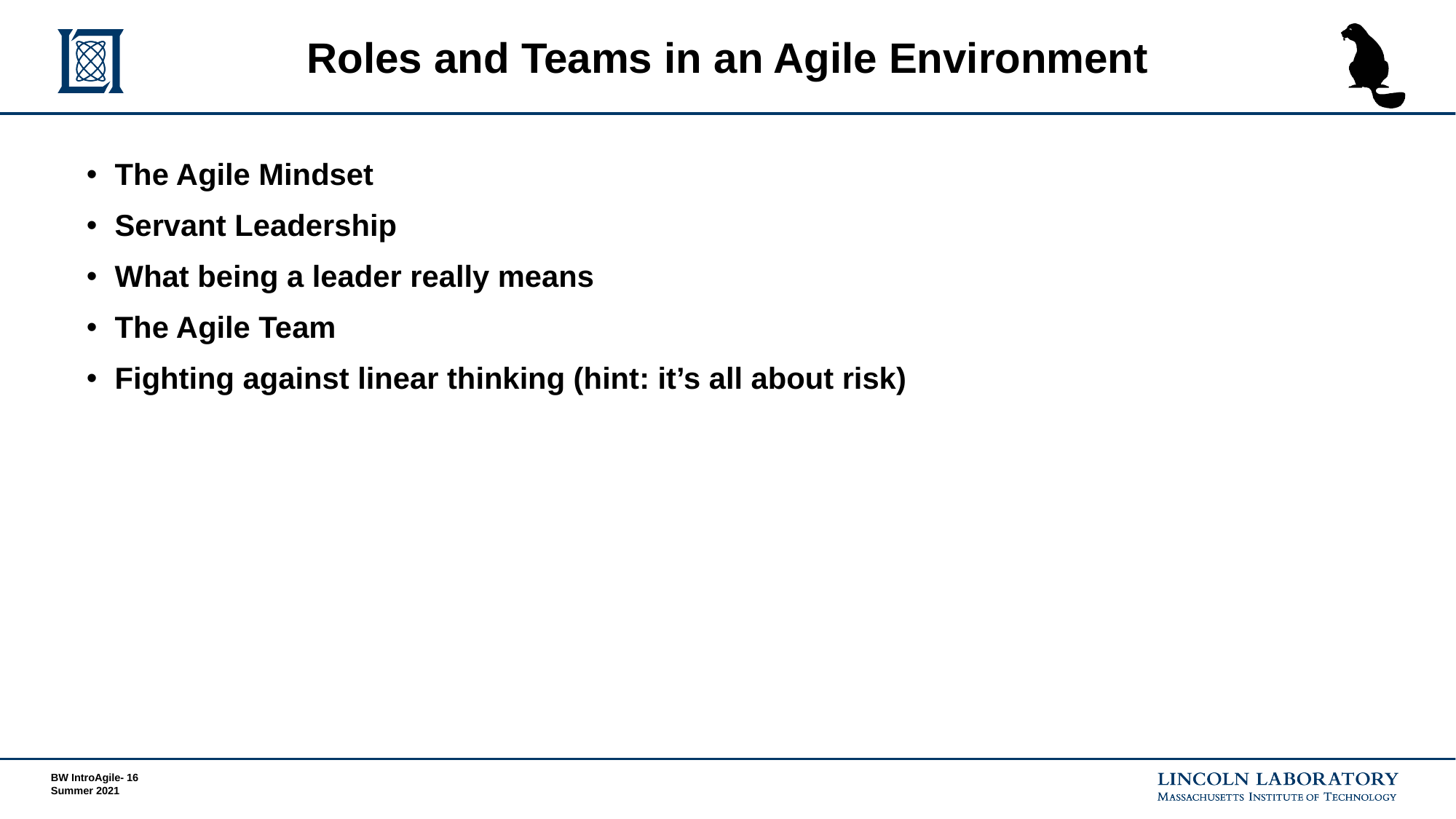

# Roles and Teams in an Agile Environment
The Agile Mindset
Servant Leadership
What being a leader really means
The Agile Team
Fighting against linear thinking (hint: it’s all about risk)